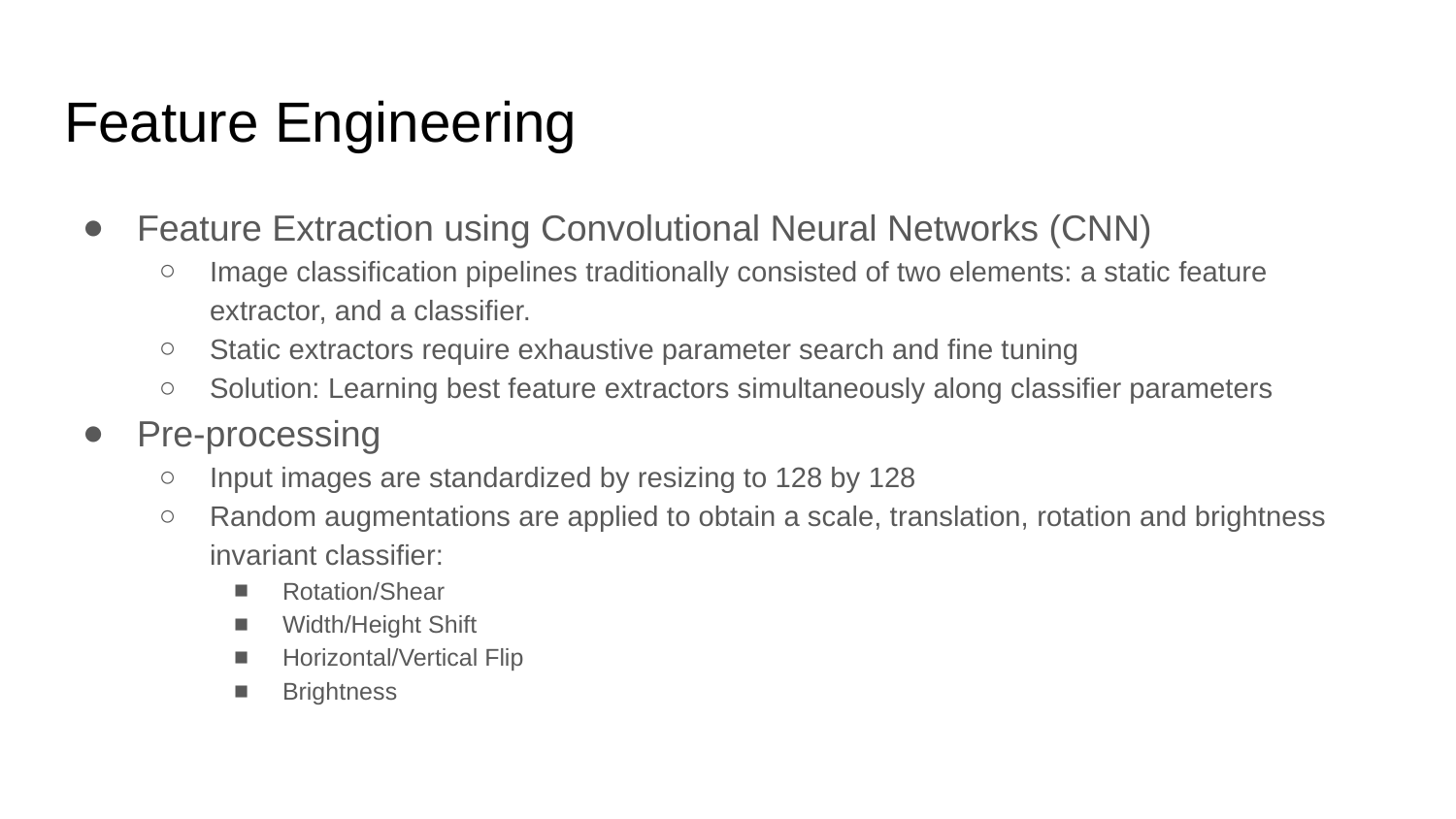

# Feature Engineering
Feature Extraction using Convolutional Neural Networks (CNN)
Image classification pipelines traditionally consisted of two elements: a static feature extractor, and a classifier.
Static extractors require exhaustive parameter search and fine tuning
Solution: Learning best feature extractors simultaneously along classifier parameters
Pre-processing
Input images are standardized by resizing to 128 by 128
Random augmentations are applied to obtain a scale, translation, rotation and brightness invariant classifier:
Rotation/Shear
Width/Height Shift
Horizontal/Vertical Flip
Brightness